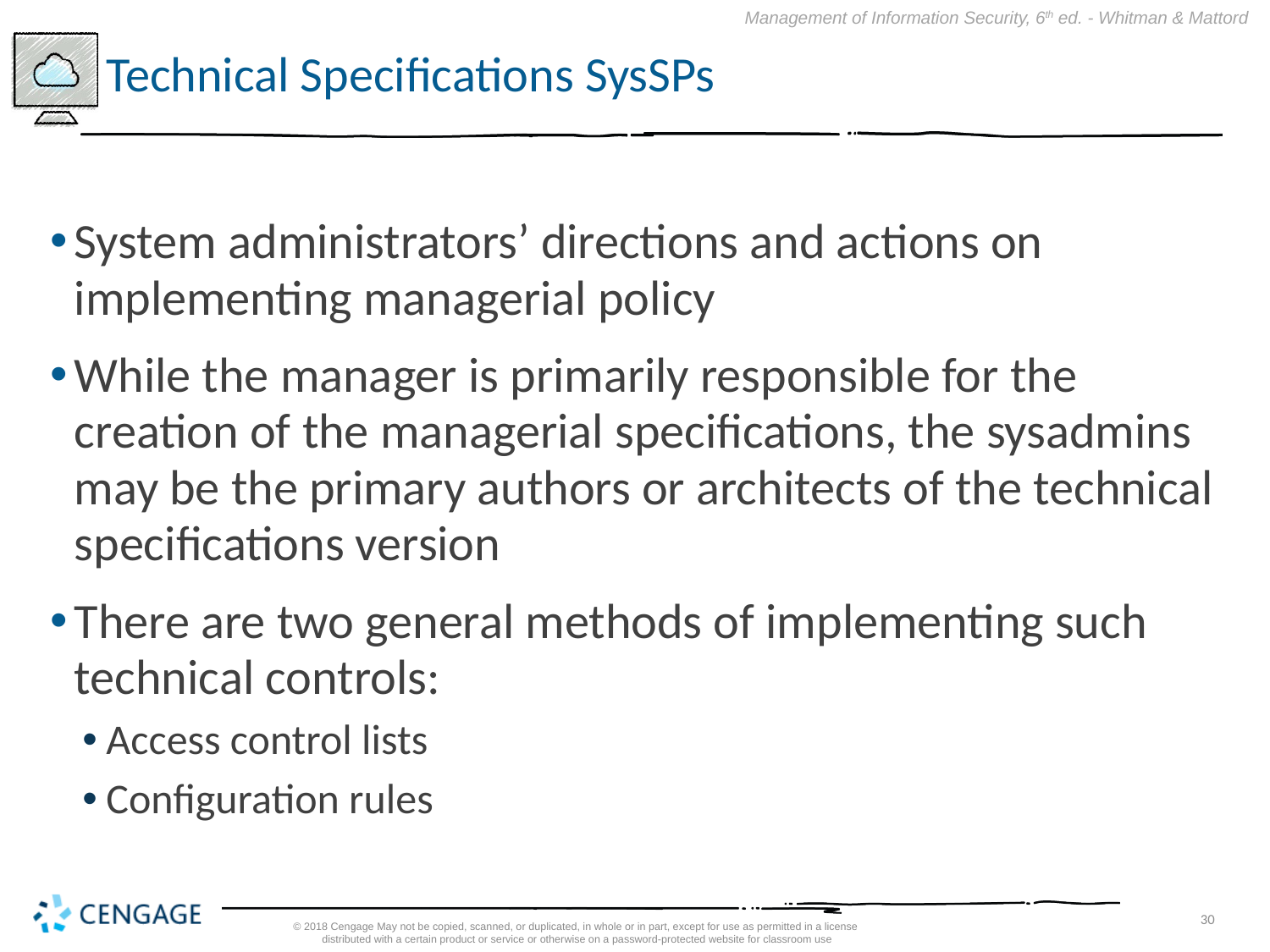

# Technical Specifications SysSPs
System administrators’ directions and actions on implementing managerial policy
While the manager is primarily responsible for the creation of the managerial specifications, the sysadmins may be the primary authors or architects of the technical specifications version
There are two general methods of implementing such technical controls:
Access control lists
Configuration rules